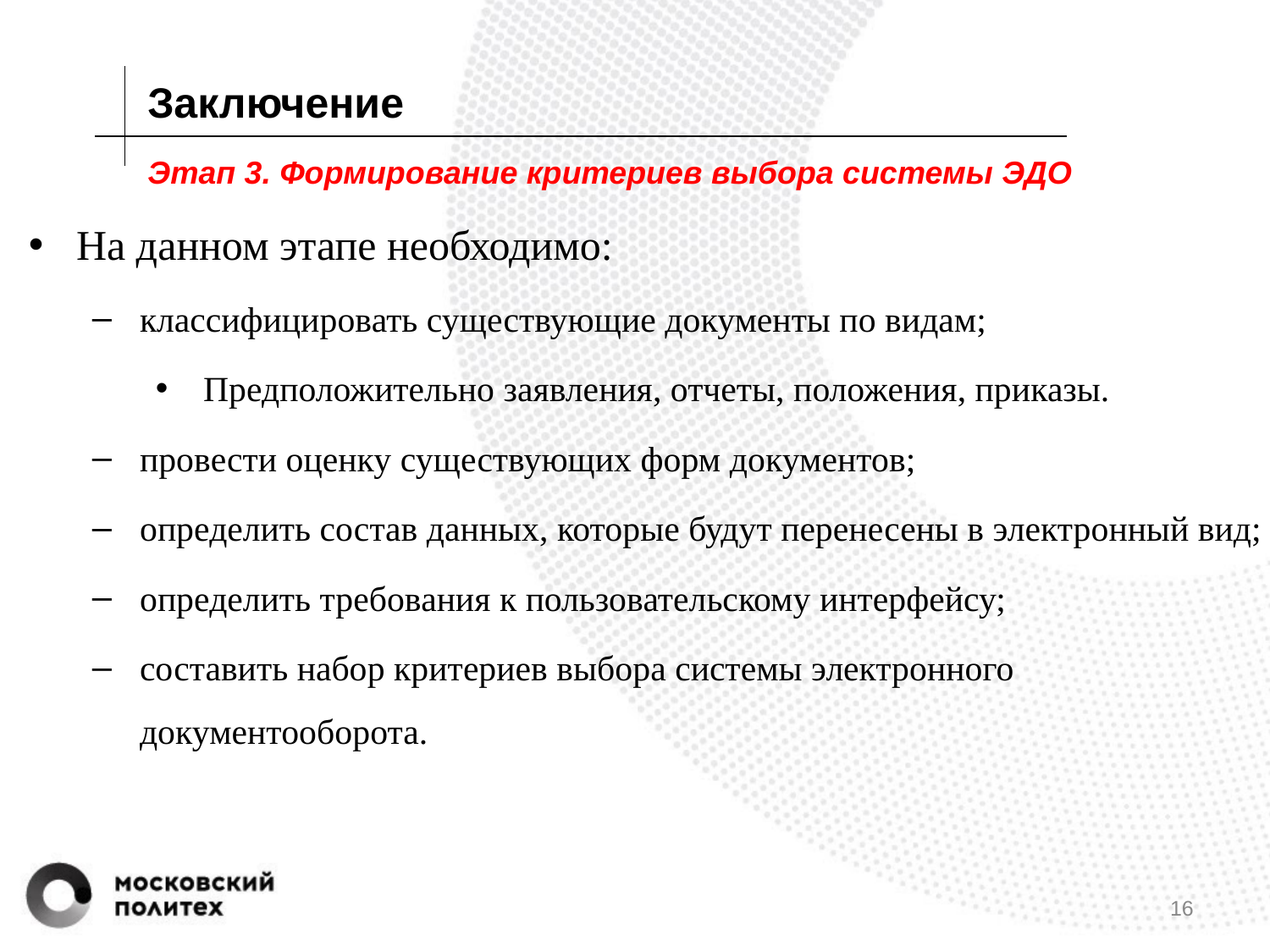

Заключение
# Этап 3. Формирование критериев выбора системы ЭДО
На данном этапе необходимо:
классифицировать существующие документы по видам;
Предположительно заявления, отчеты, положения, приказы.
провести оценку существующих форм документов;
определить состав данных, которые будут перенесены в электронный вид;
определить требования к пользовательскому интерфейсу;
составить набор критериев выбора системы электронного документооборота.

16